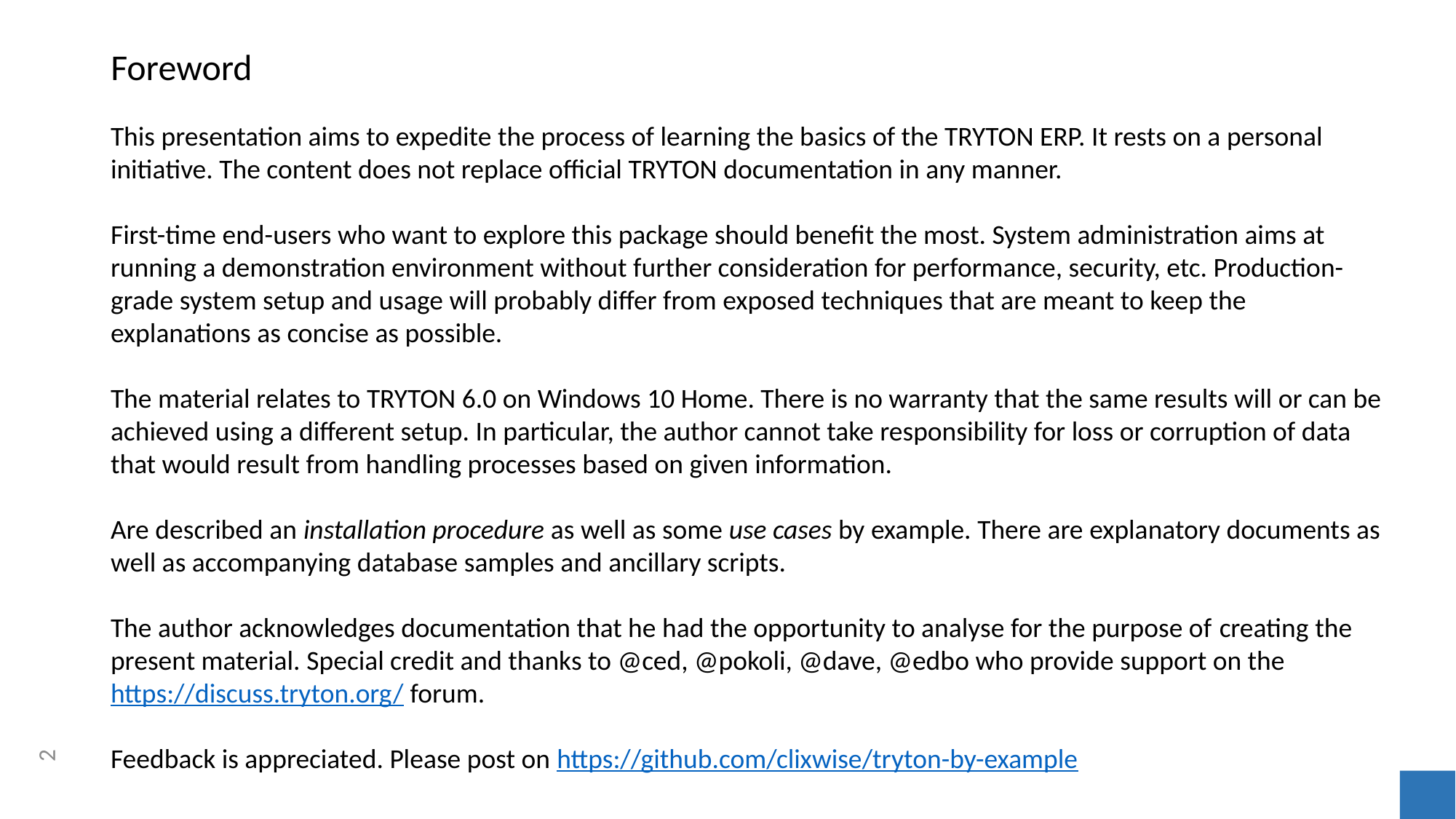

# Foreword
This presentation aims to expedite the process of learning the basics of the TRYTON ERP. It rests on a personal initiative. The content does not replace official TRYTON documentation in any manner.
First-time end-users who want to explore this package should benefit the most. System administration aims at running a demonstration environment without further consideration for performance, security, etc. Production-grade system setup and usage will probably differ from exposed techniques that are meant to keep the explanations as concise as possible.
The material relates to TRYTON 6.0 on Windows 10 Home. There is no warranty that the same results will or can be achieved using a different setup. In particular, the author cannot take responsibility for loss or corruption of data that would result from handling processes based on given information.
Are described an installation procedure as well as some use cases by example. There are explanatory documents as well as accompanying database samples and ancillary scripts.
The author acknowledges documentation that he had the opportunity to analyse for the purpose of creating the present material. Special credit and thanks to @ced, @pokoli, @dave, @edbo who provide support on the https://discuss.tryton.org/ forum.
Feedback is appreciated. Please post on https://github.com/clixwise/tryton-by-example
2